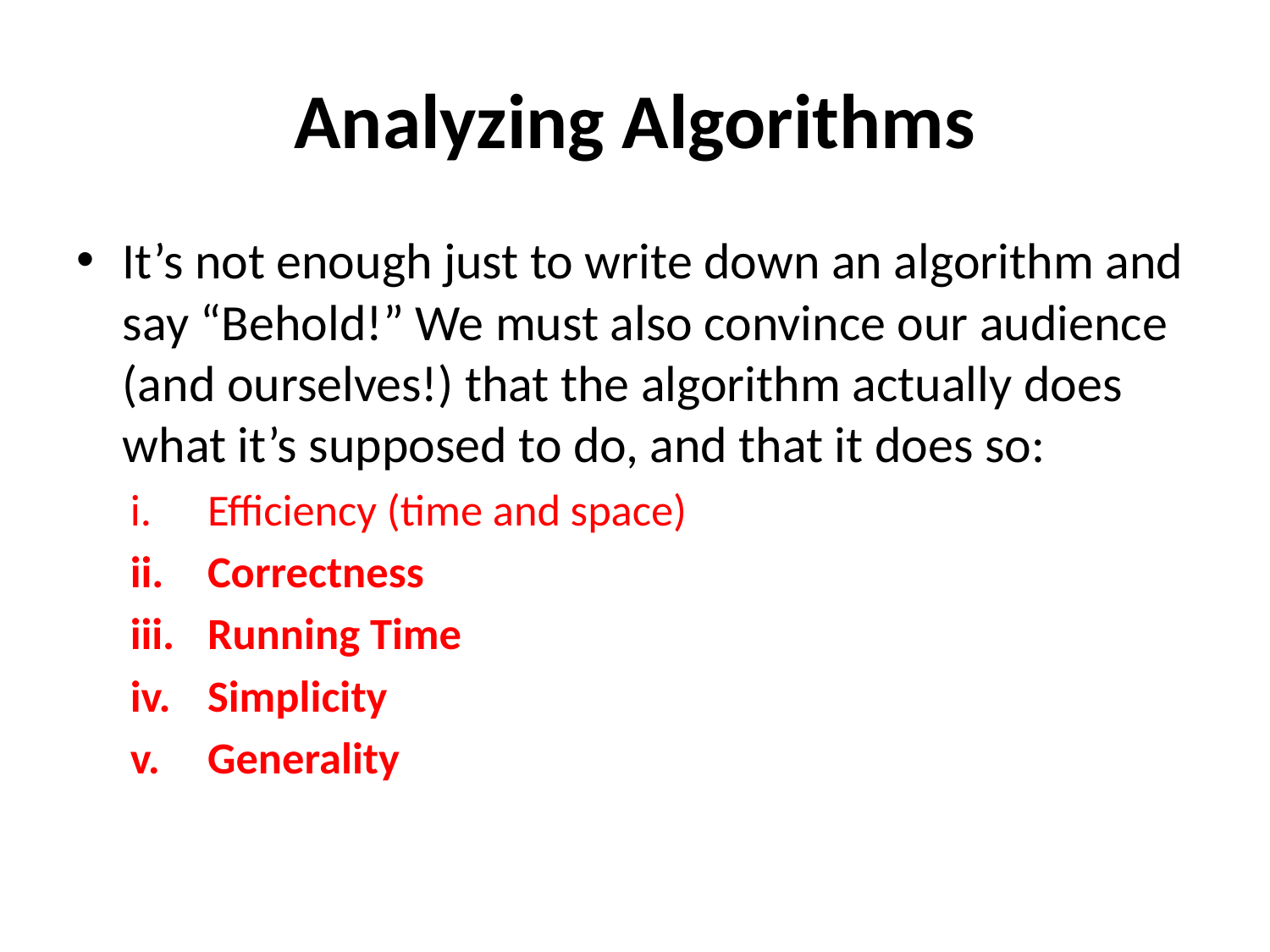

# Analyzing Algorithms
It’s not enough just to write down an algorithm and say “Behold!” We must also convince our audience (and ourselves!) that the algorithm actually does what it’s supposed to do, and that it does so:
Efficiency (time and space)
Correctness
Running Time
Simplicity
Generality